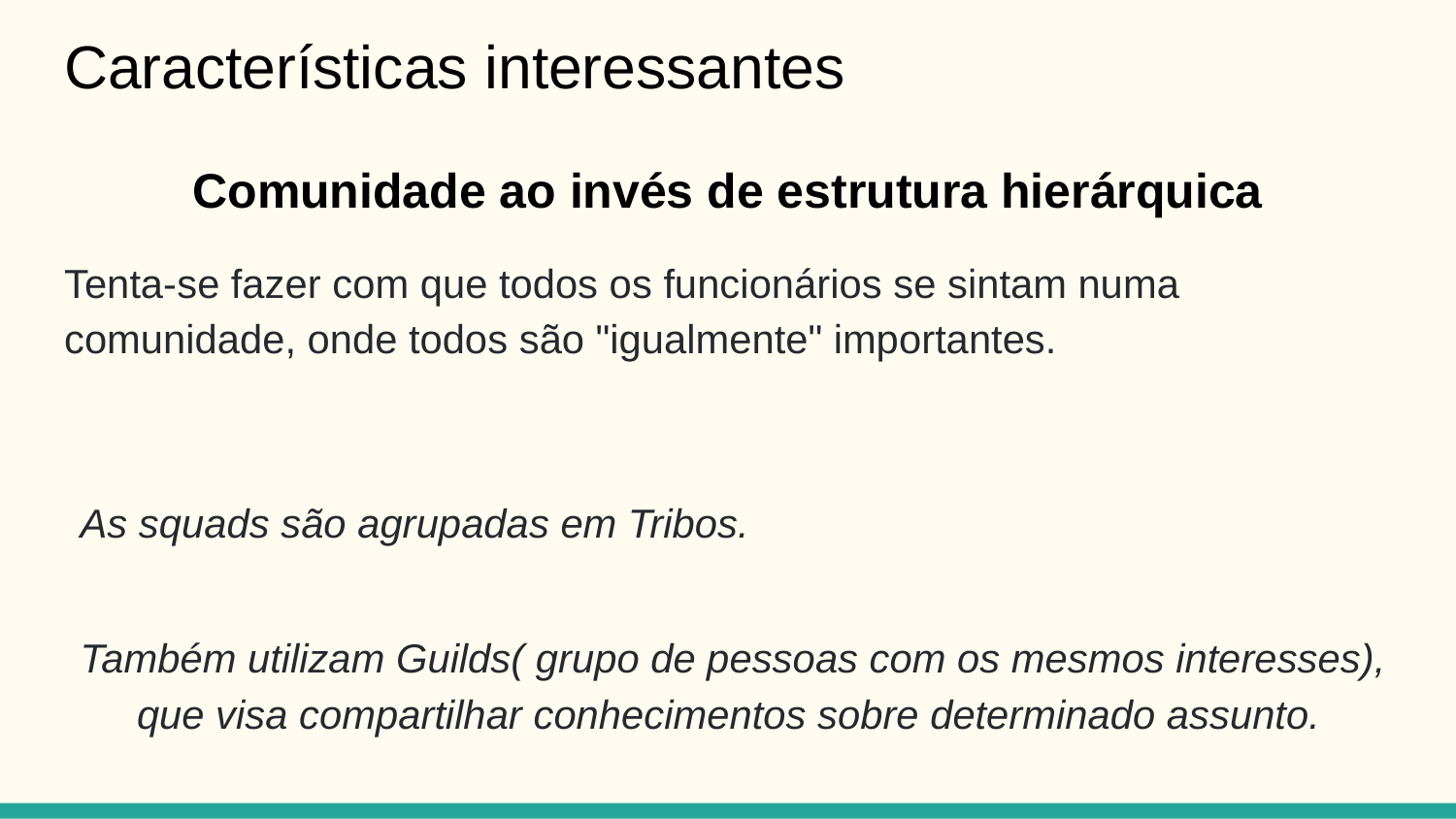

# Características interessantes
Comunidade ao invés de estrutura hierárquica
Tenta-se fazer com que todos os funcionários se sintam numa comunidade, onde todos são "igualmente" importantes.

As squads são agrupadas em Tribos.
Também utilizam Guilds( grupo de pessoas com os mesmos interesses), que visa compartilhar conhecimentos sobre determinado assunto.